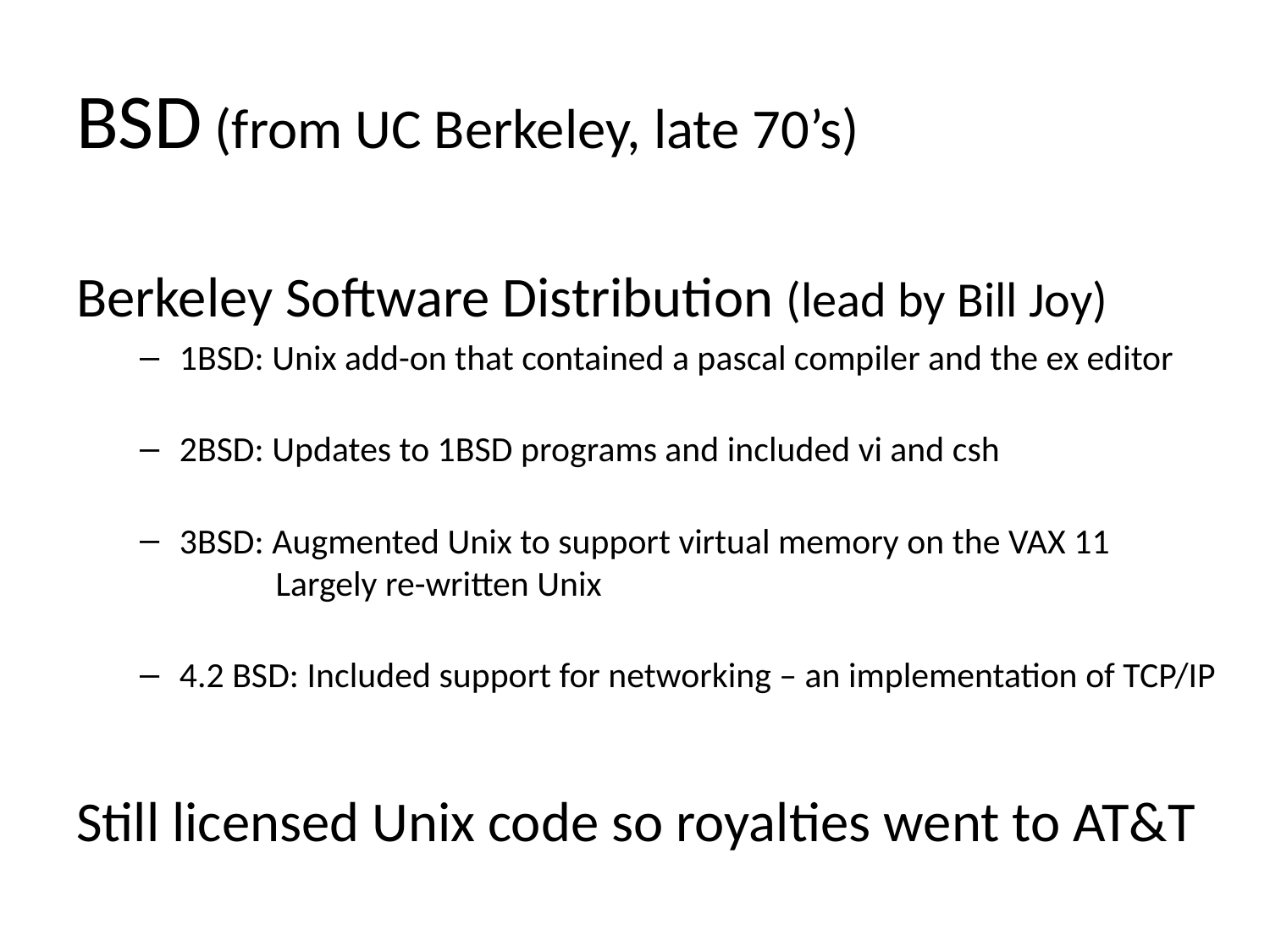

# BSD (from UC Berkeley, late 70’s)
Berkeley Software Distribution (lead by Bill Joy)
1BSD: Unix add-on that contained a pascal compiler and the ex editor
2BSD: Updates to 1BSD programs and included vi and csh
3BSD: Augmented Unix to support virtual memory on the VAX 11
            Largely re-written Unix
4.2 BSD: Included support for networking – an implementation of TCP/IP

Still licensed Unix code so royalties went to AT&T